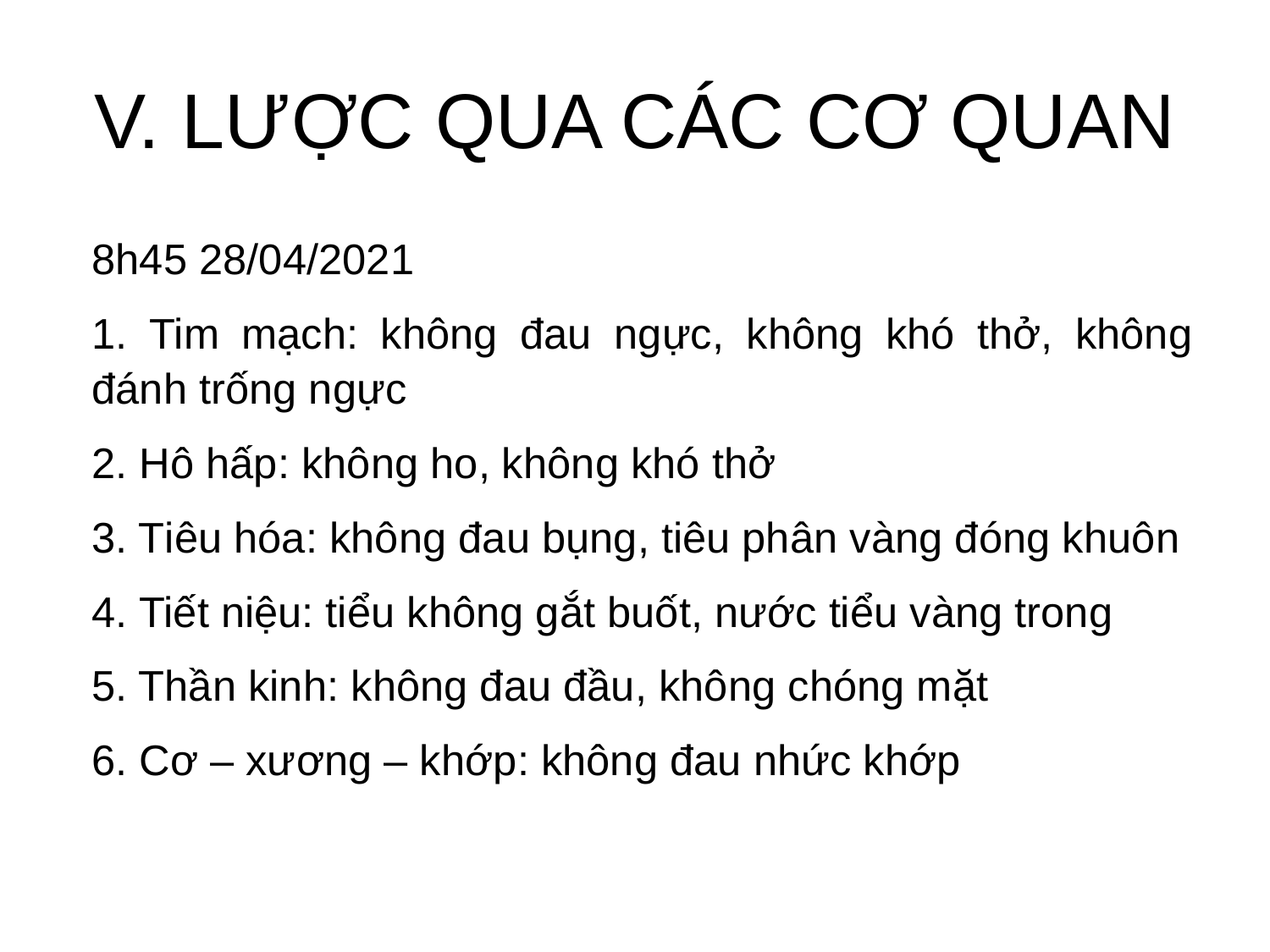

# V. LƯỢC QUA CÁC CƠ QUAN
8h45 28/04/2021
1. Tim mạch: không đau ngực, không khó thở, không đánh trống ngực
2. Hô hấp: không ho, không khó thở
3. Tiêu hóa: không đau bụng, tiêu phân vàng đóng khuôn
4. Tiết niệu: tiểu không gắt buốt, nước tiểu vàng trong
5. Thần kinh: không đau đầu, không chóng mặt
6. Cơ – xương – khớp: không đau nhức khớp